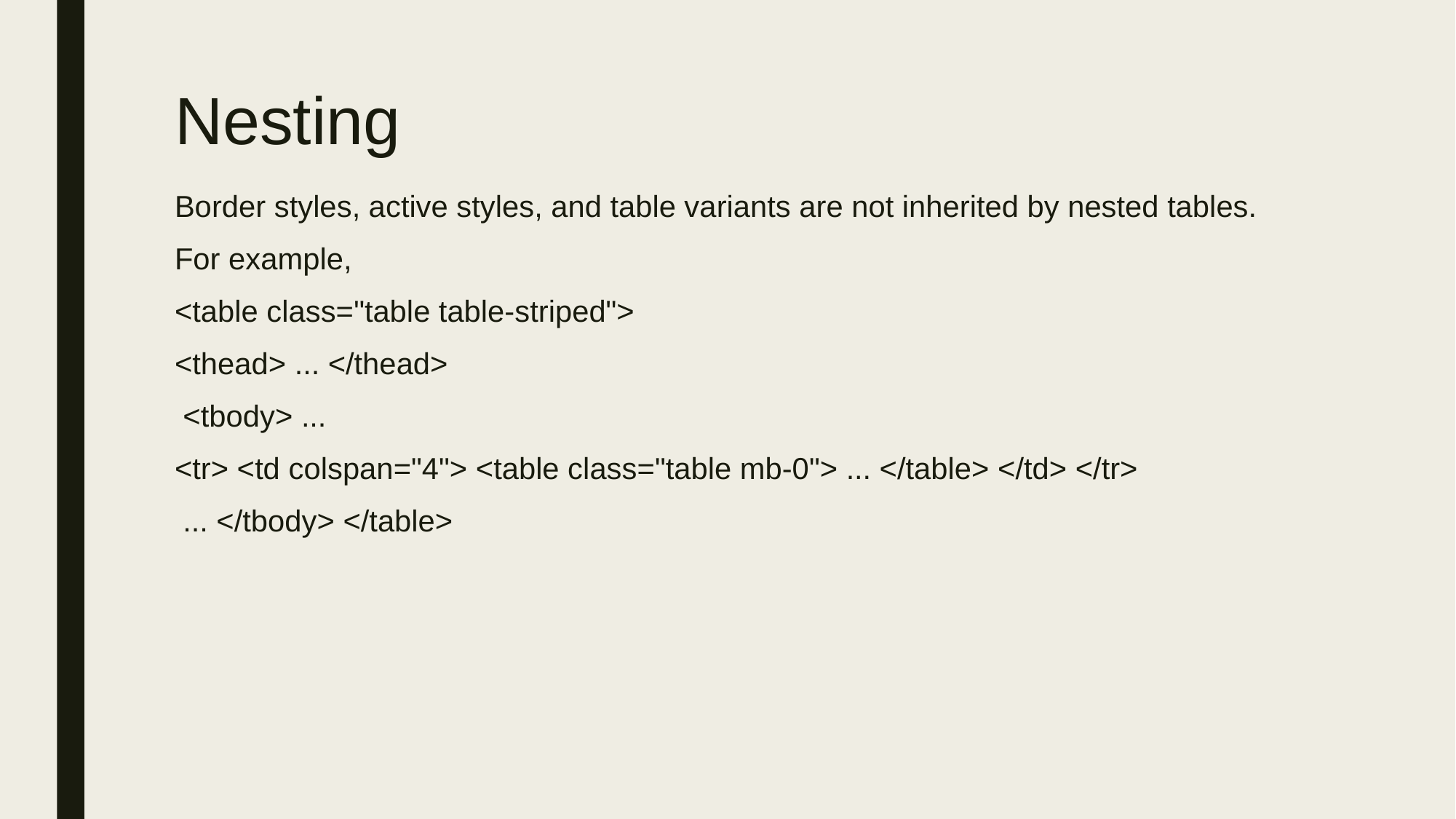

# Nesting
Border styles, active styles, and table variants are not inherited by nested tables.
For example,
<table class="table table-striped">
<thead> ... </thead>
 <tbody> ...
<tr> <td colspan="4"> <table class="table mb-0"> ... </table> </td> </tr>
 ... </tbody> </table>